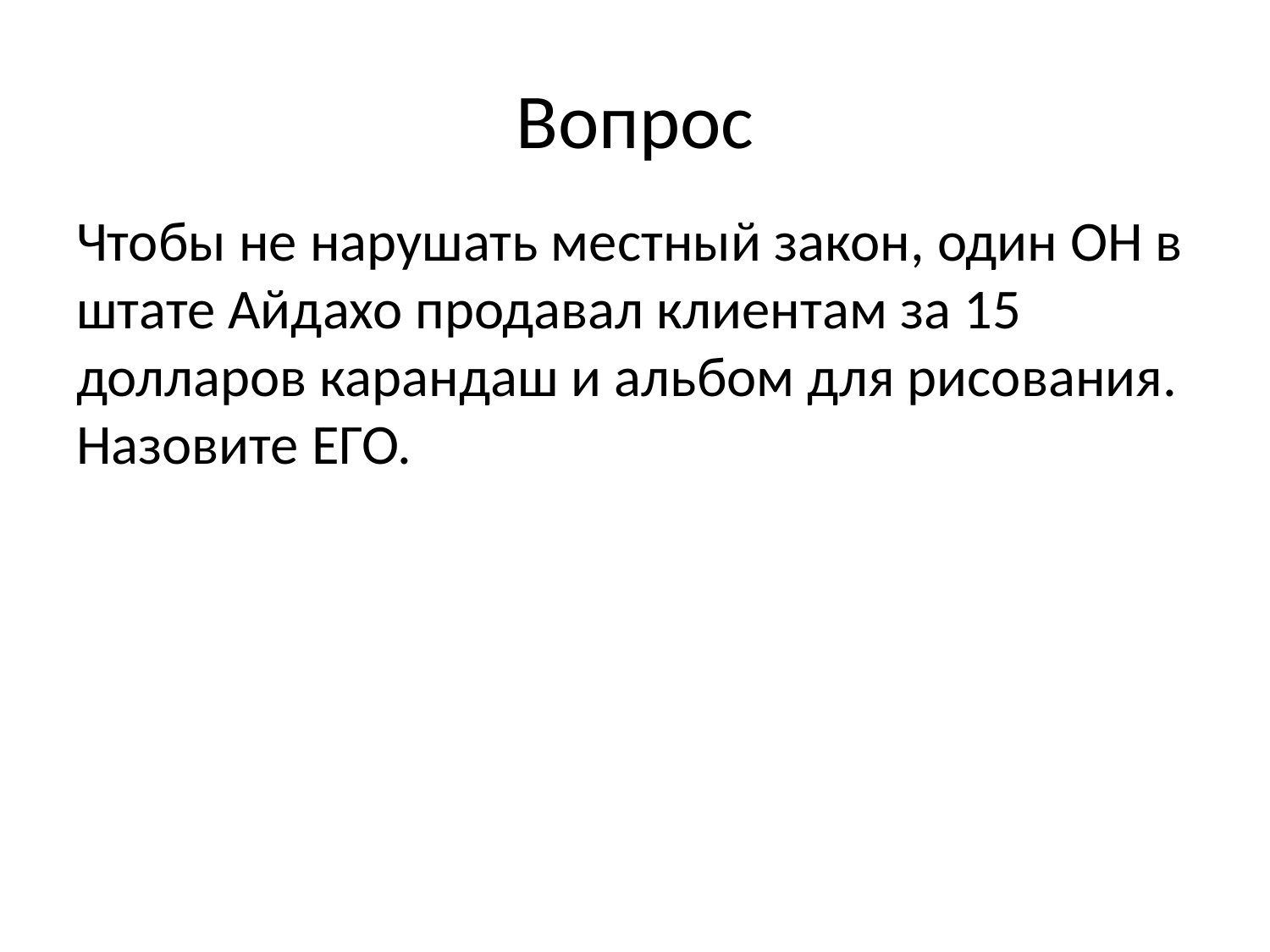

# Вопрос
Чтобы не нарушать местный закон, один ОН в штате Айдахо продавал клиентам за 15 долларов карандаш и альбом для рисования. Назовите ЕГО.